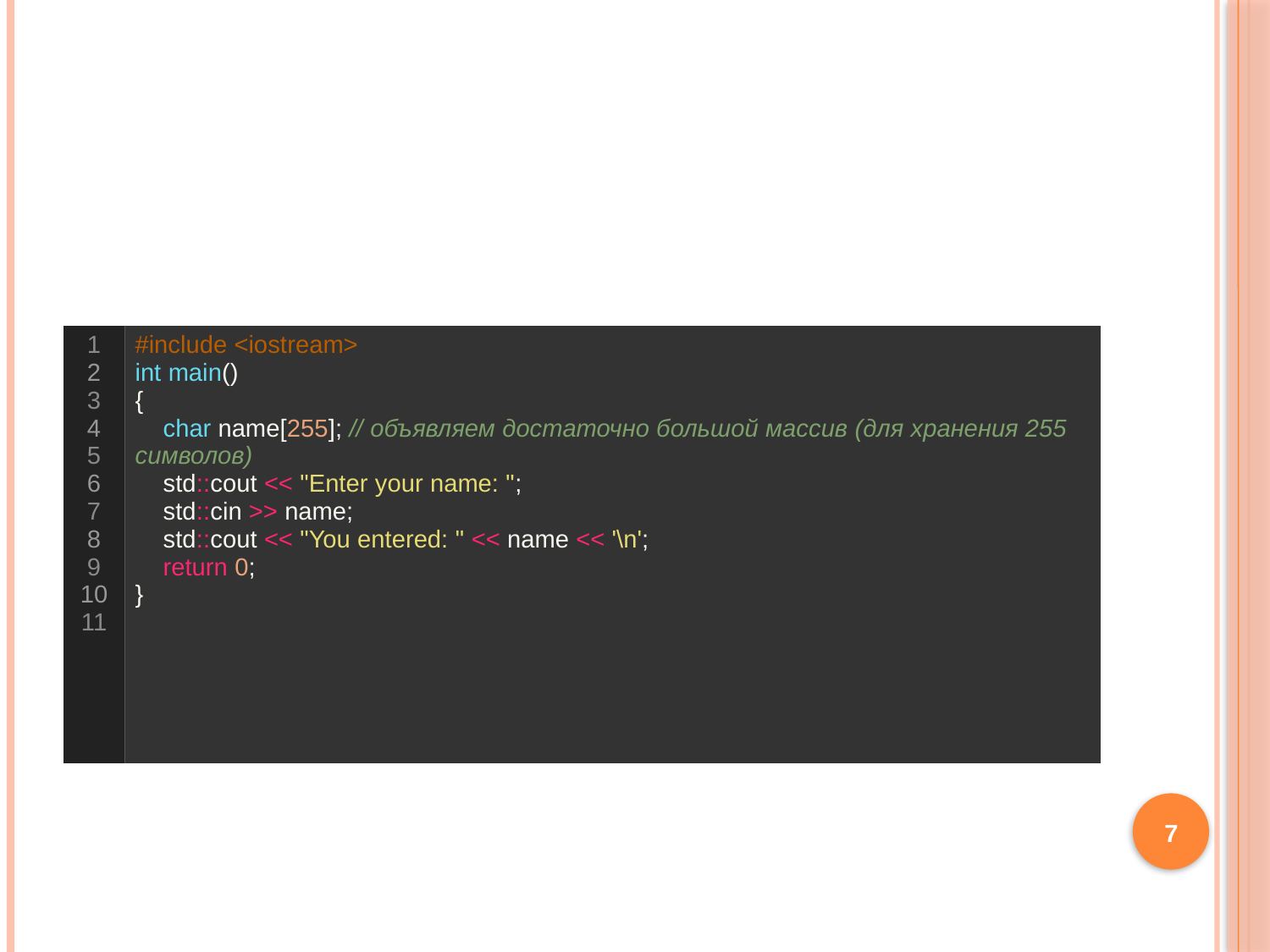

#
| 1 2 3 4 5 6 7 8 9 10 11 | #include <iostream> int main() {     char name[255]; // объявляем достаточно большой массив (для хранения 255 символов)     std::cout << "Enter your name: ";     std::cin >> name;     std::cout << "You entered: " << name << '\n';     return 0; } |
| --- | --- |
7